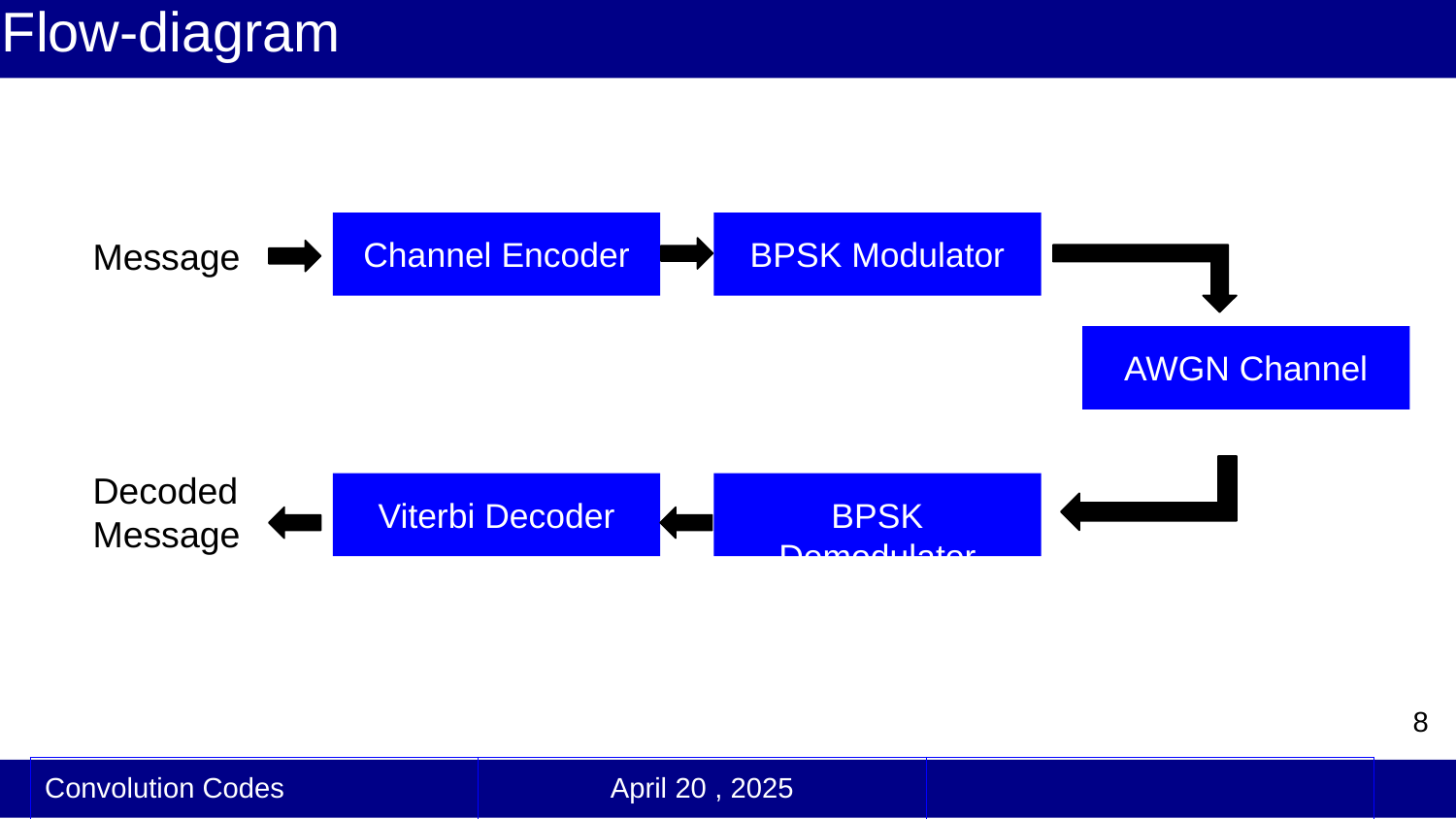

# Flow-diagram

Channel Encoder
BPSK Modulator
Message

AWGN Channel

Decoded Message

Viterbi Decoder
BPSK Demodulator

8